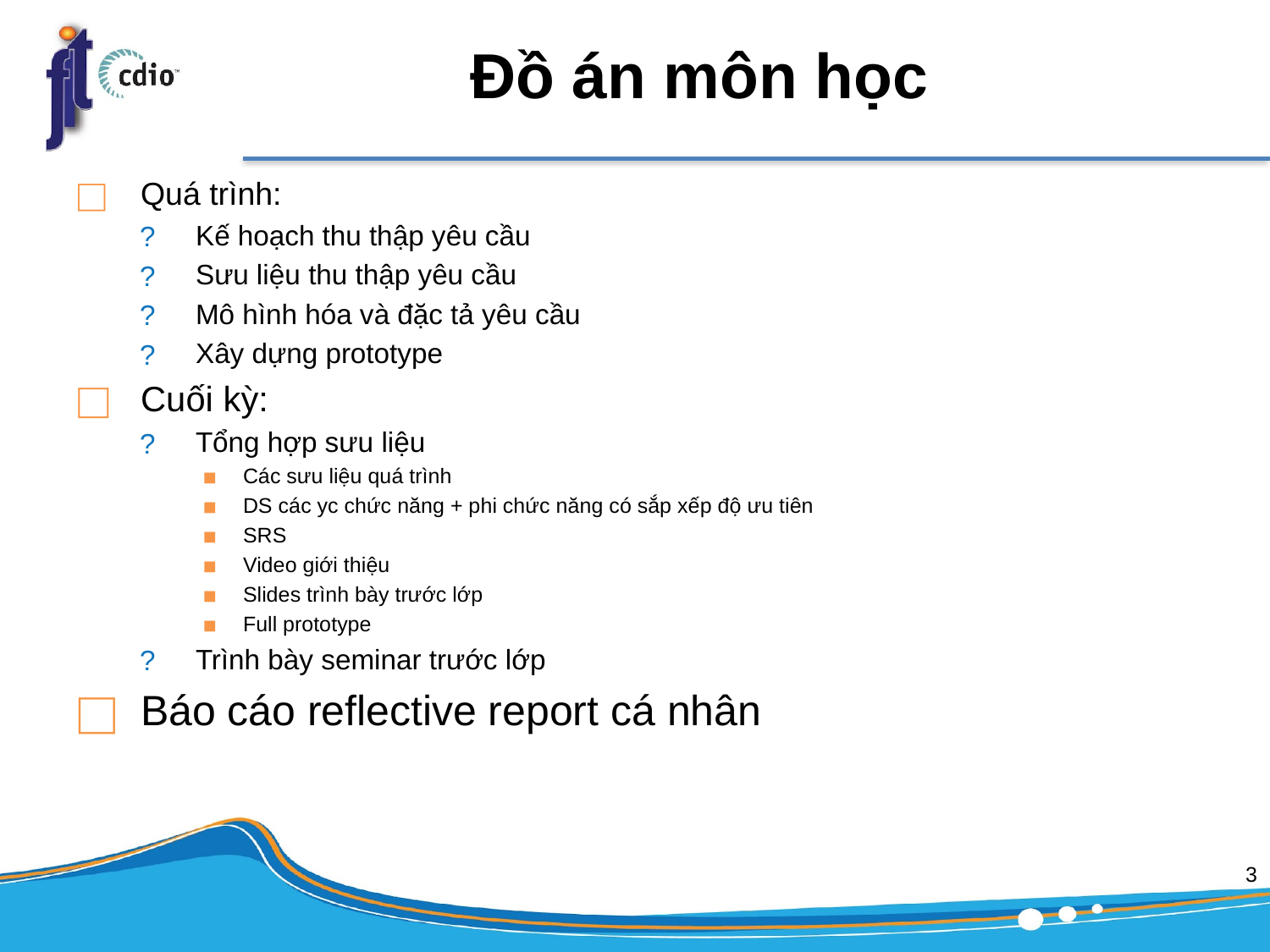

# Đồ án môn học
Quá trình:
Kế hoạch thu thập yêu cầu
Sưu liệu thu thập yêu cầu
Mô hình hóa và đặc tả yêu cầu
Xây dựng prototype
Cuối kỳ:
Tổng hợp sưu liệu
Các sưu liệu quá trình
DS các yc chức năng + phi chức năng có sắp xếp độ ưu tiên
SRS
Video giới thiệu
Slides trình bày trước lớp
Full prototype
Trình bày seminar trước lớp
Báo cáo reflective report cá nhân

3